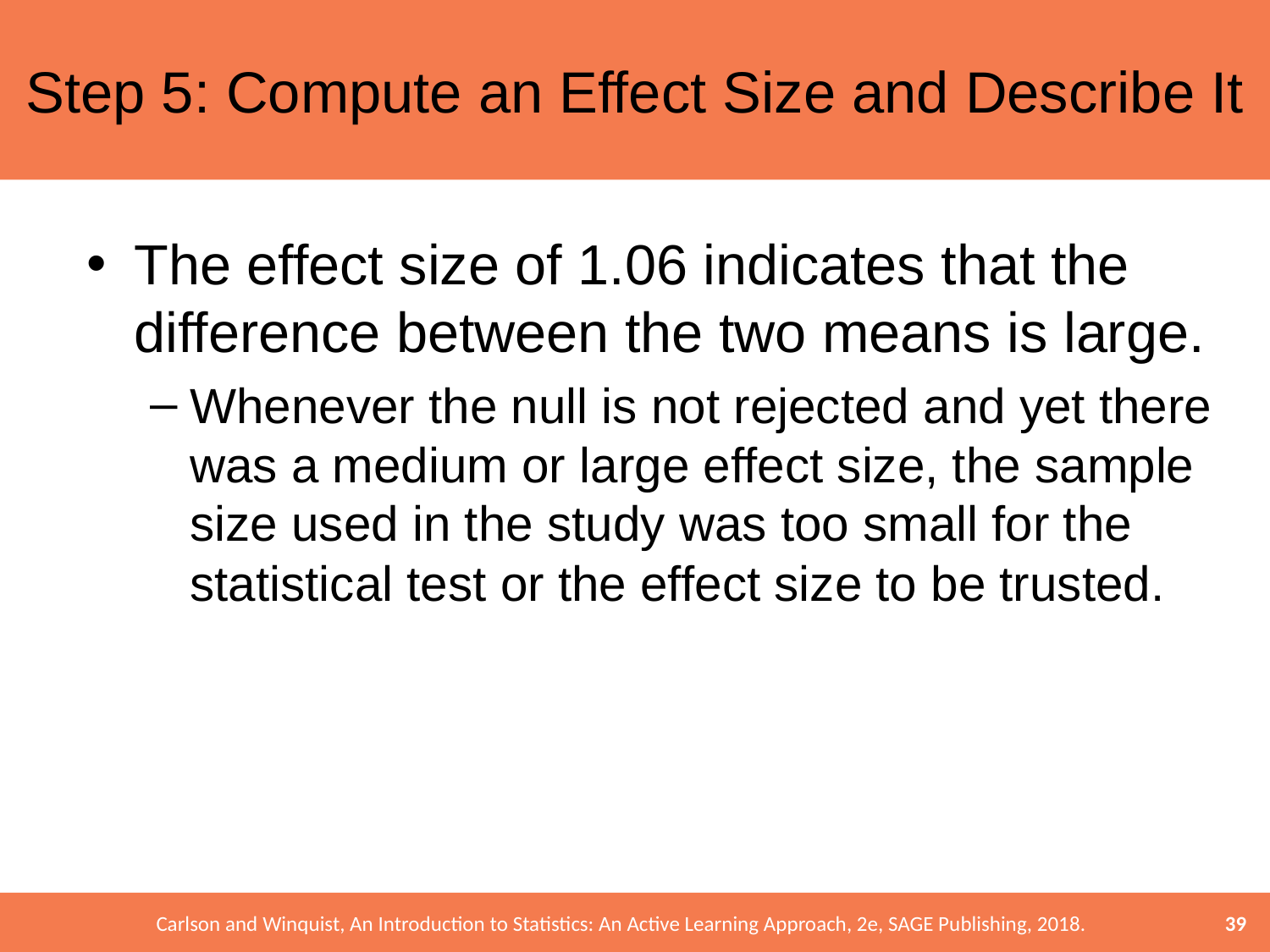

# Step 5: Compute an Effect Size and Describe It
The effect size of 1.06 indicates that the difference between the two means is large.
Whenever the null is not rejected and yet there was a medium or large effect size, the sample size used in the study was too small for the statistical test or the effect size to be trusted.
39
Carlson and Winquist, An Introduction to Statistics: An Active Learning Approach, 2e, SAGE Publishing, 2018.